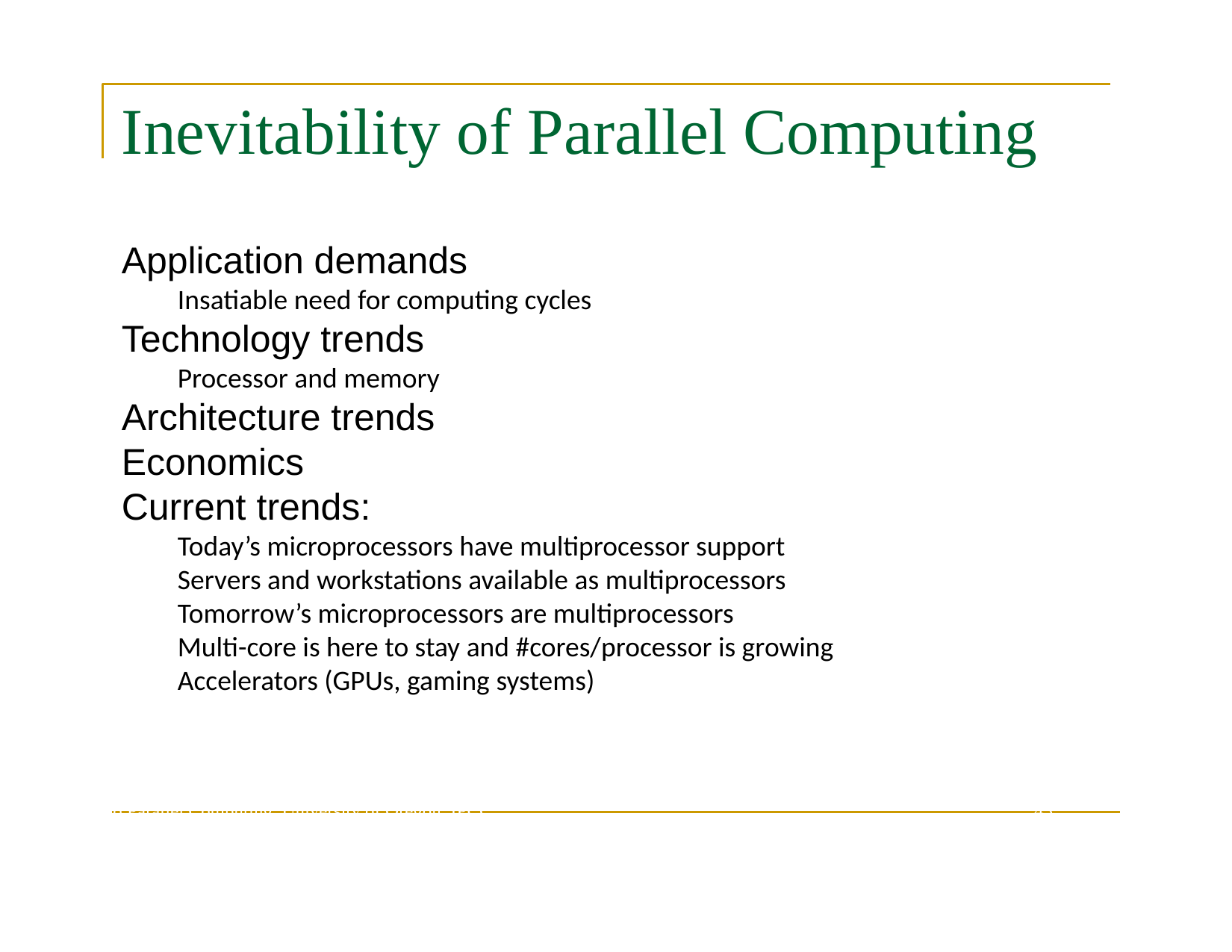

# Inevitability of Parallel Computing
Application demands
Insatiable need for computing cycles
Technology trends
Processor and memory
Architecture trends
Economics
Current trends:
Today’s microprocessors have multiprocessor support
Servers and workstations available as multiprocessors
Tomorrow’s microprocessors are multiprocessors
Multi-core is here to stay and #cores/processor is growing
Accelerators (GPUs, gaming systems)
Introduction to Parallel Computing, University of Oregon, IPCC
45